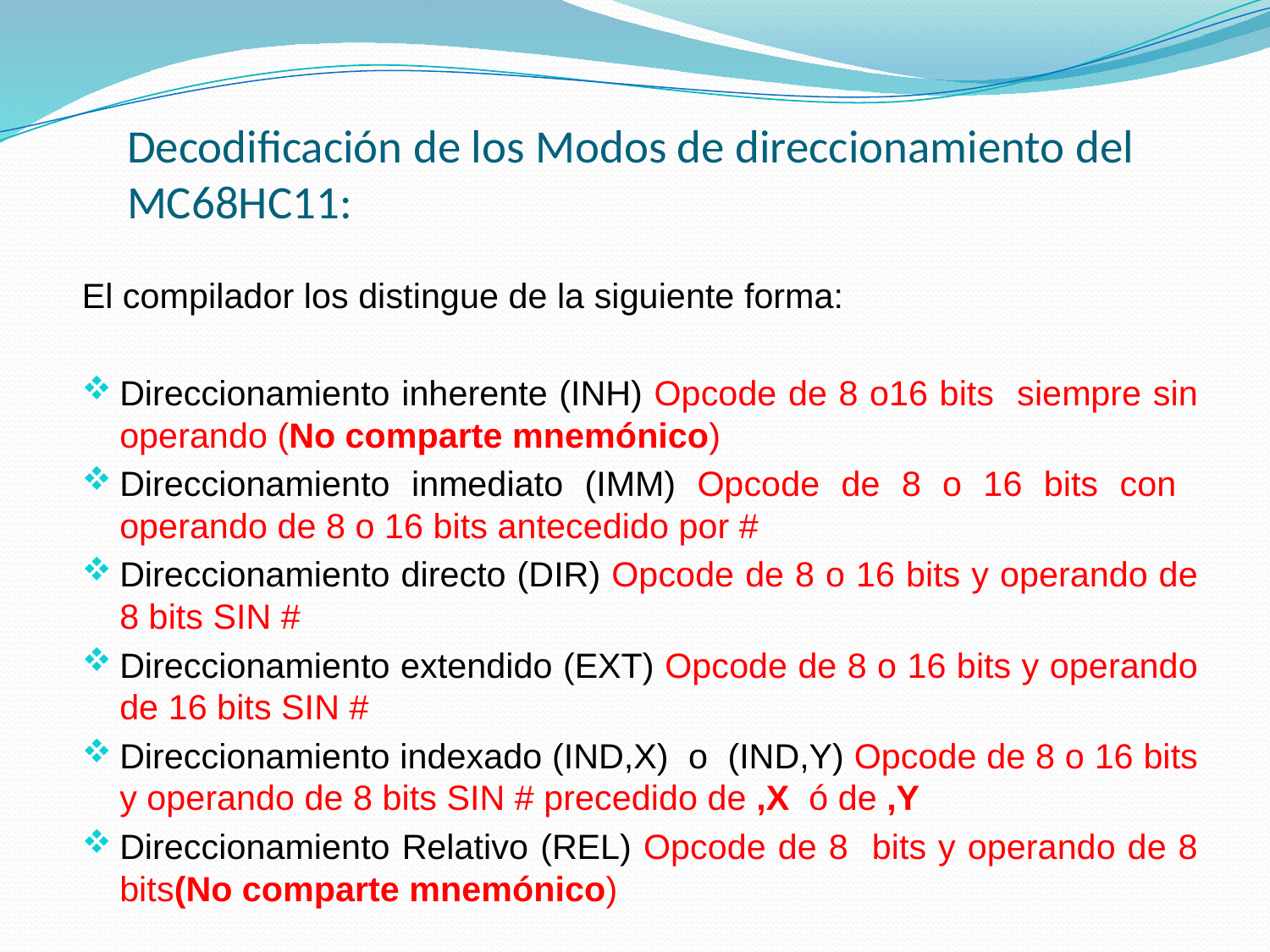

# Decodificación de los Modos de direccionamiento del  MC68HC11:

El compilador los distingue de la siguiente forma:

Direccionamiento inherente (INH) Opcode de 8 o16 bits  siempre sin operando (No comparte mnemónico)
Direccionamiento inmediato (IMM) Opcode de 8 o 16 bits con  operando de 8 o 16 bits antecedido por #
Direccionamiento directo (DIR) Opcode de 8 o 16 bits y operando de 8 bits SIN #
Direccionamiento extendido (EXT) Opcode de 8 o 16 bits y operando de 16 bits SIN #
Direccionamiento indexado (IND,X)  o  (IND,Y) Opcode de 8 o 16 bits y operando de 8 bits SIN # precedido de ,X  ó de ,Y
Direccionamiento Relativo (REL) Opcode de 8  bits y operando de 8 bits(No comparte mnemónico)